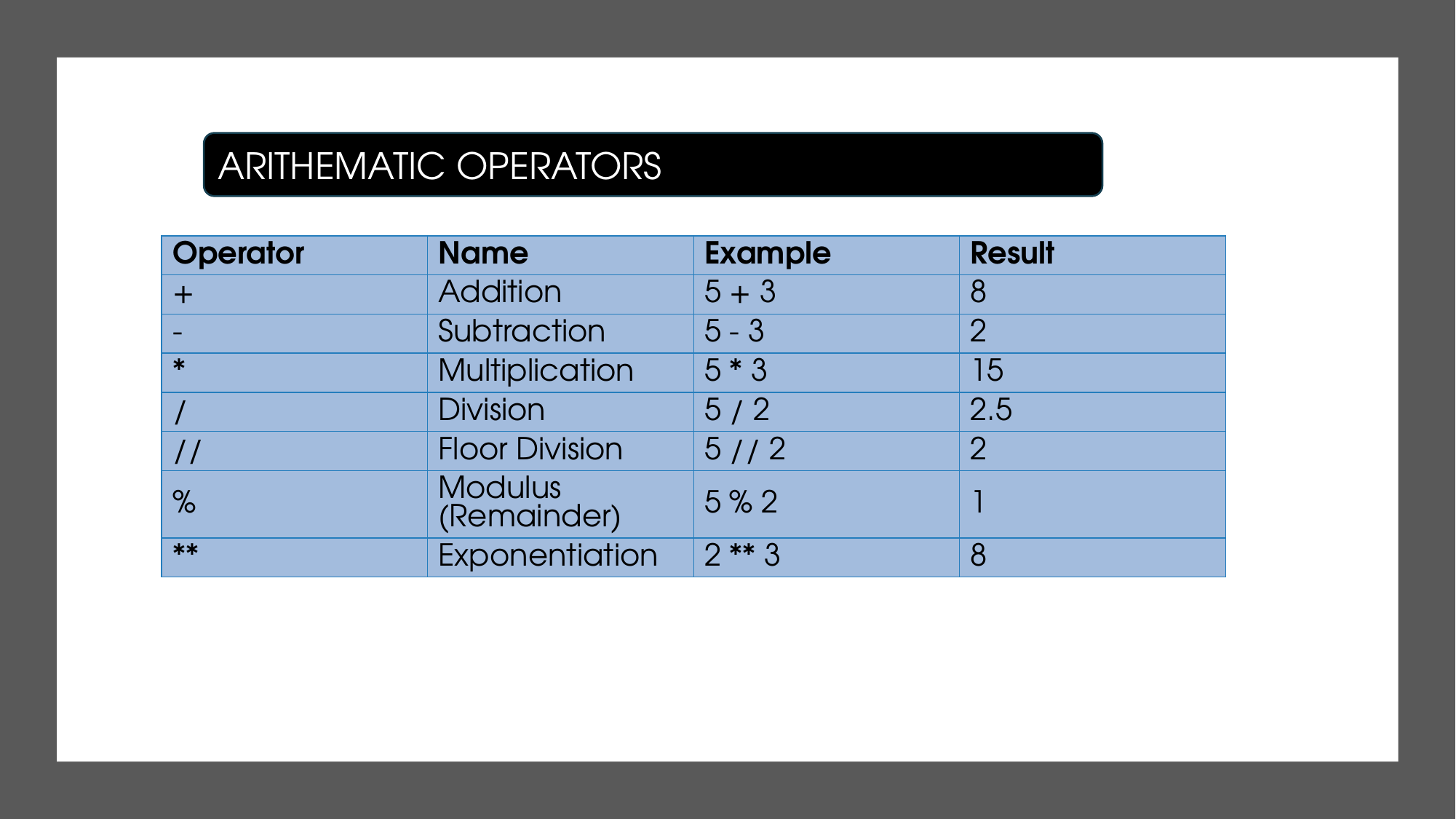

ARITHEMATIC OPERATORS
| Operator | Name | Example | Result |
| --- | --- | --- | --- |
| + | Addition | 5 + 3 | 8 |
| - | Subtraction | 5 - 3 | 2 |
| \* | Multiplication | 5 \* 3 | 15 |
| / | Division | 5 / 2 | 2.5 |
| // | Floor Division | 5 // 2 | 2 |
| % | Modulus (Remainder) | 5 % 2 | 1 |
| \*\* | Exponentiation | 2 \*\* 3 | 8 |